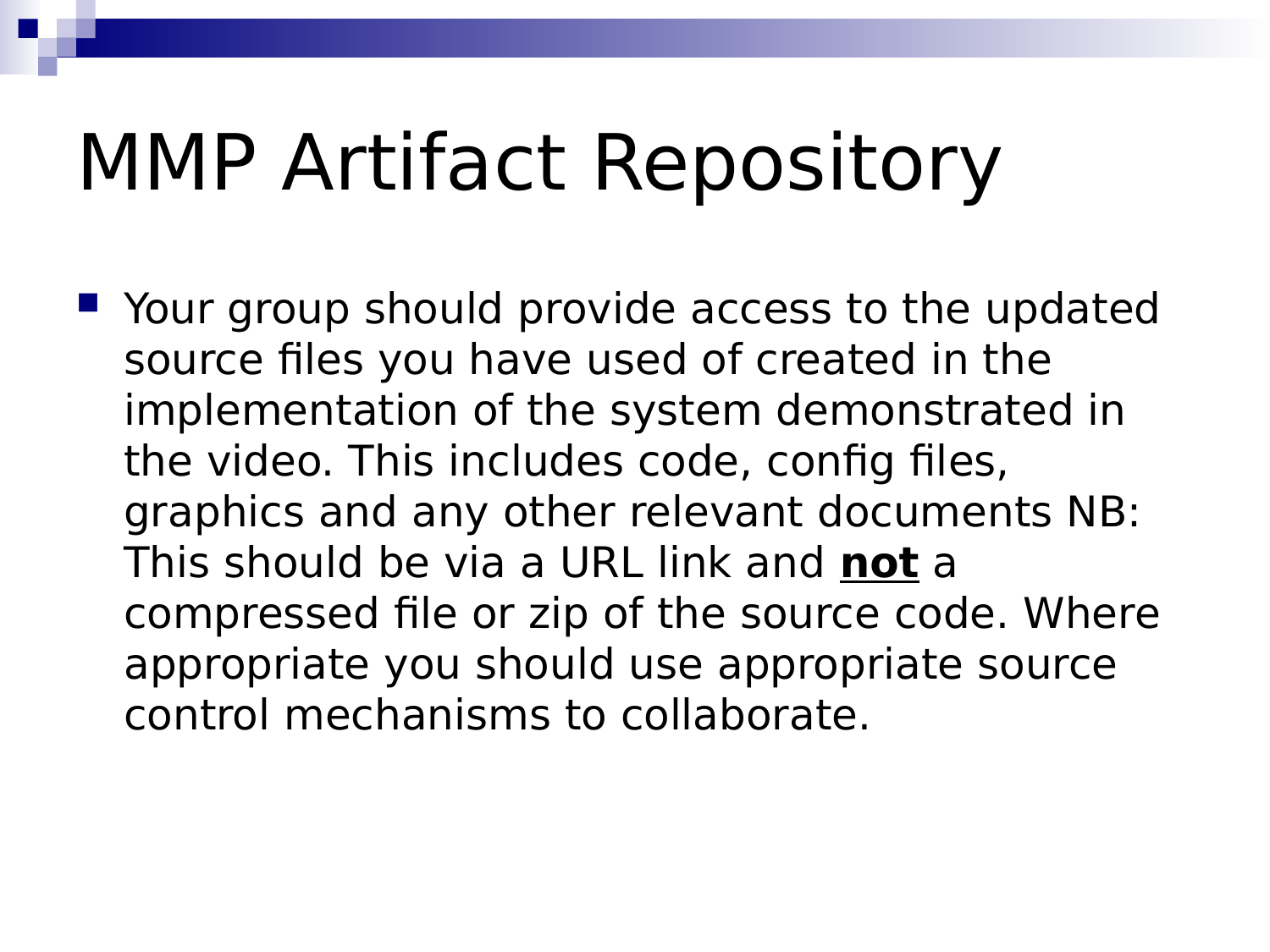

# MMP Artifact Repository
Your group should provide access to the updated source files you have used of created in the implementation of the system demonstrated in the video. This includes code, config files, graphics and any other relevant documents NB: This should be via a URL link and not a compressed file or zip of the source code. Where appropriate you should use appropriate source control mechanisms to collaborate.